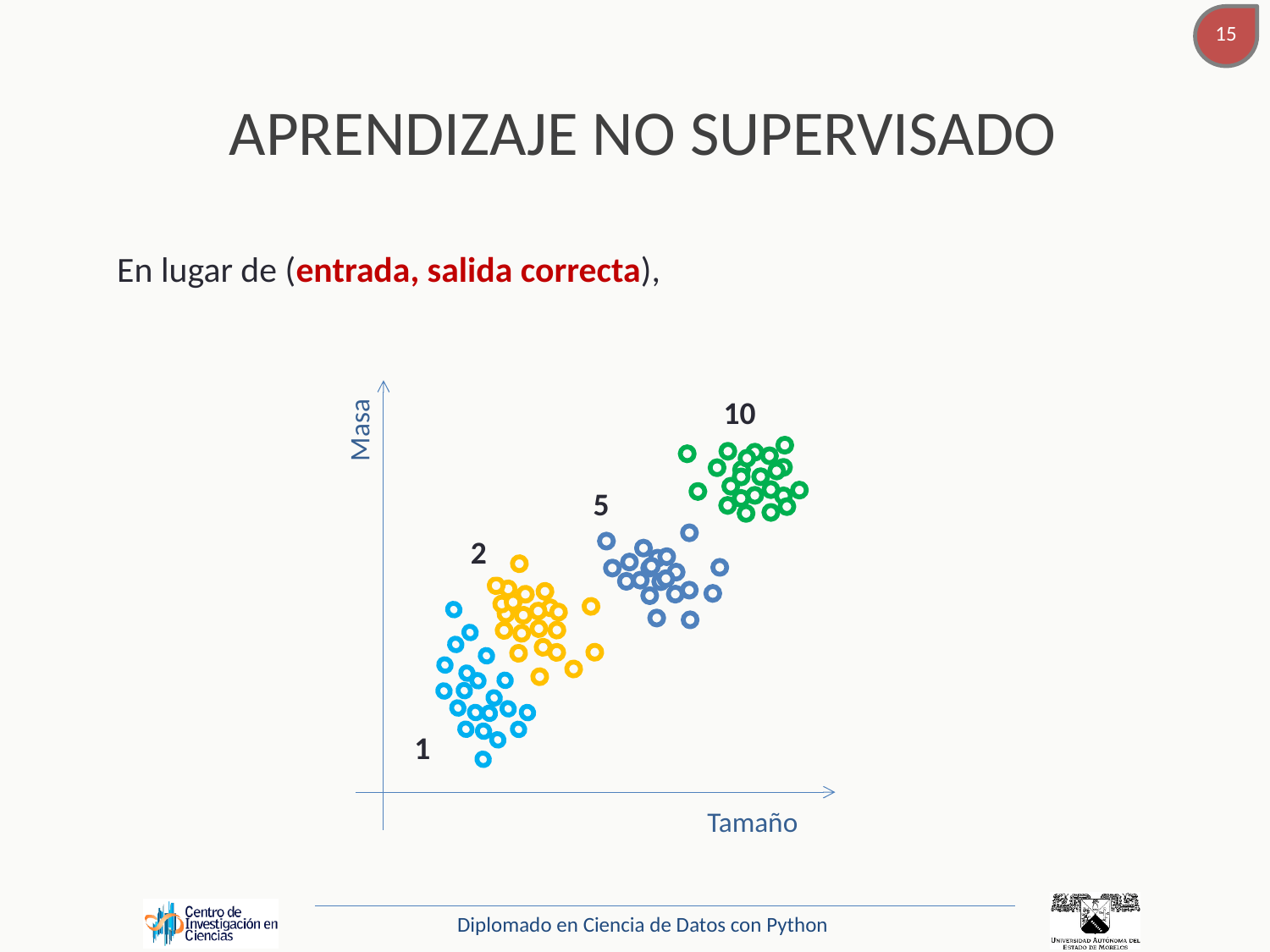

# APRENDIZAJE NO SUPERVISADO
En lugar de (entrada, salida correcta),
Masa
Tamaño
10

5

2

1
Diplomado en Ciencia de Datos con Python